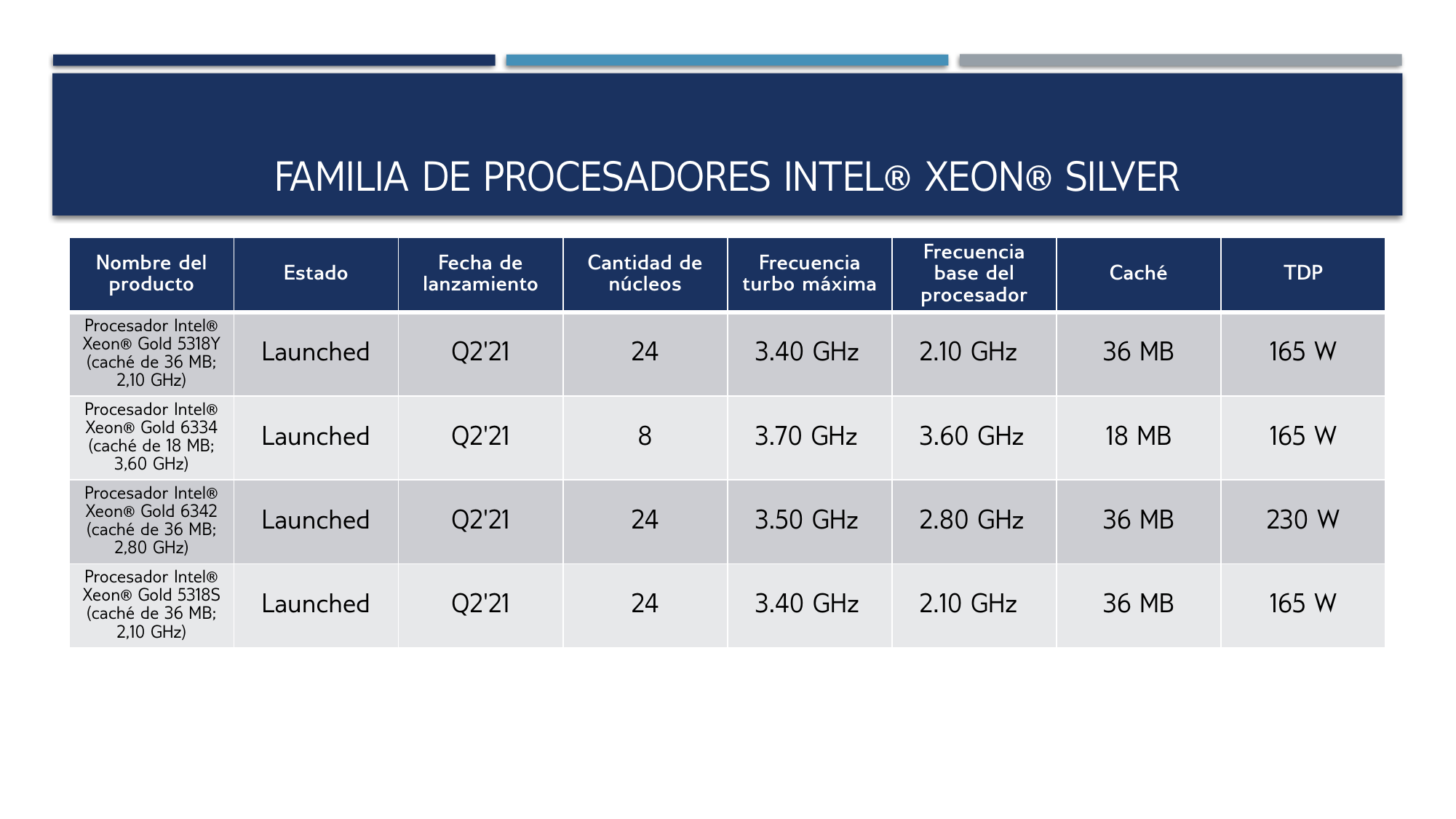

# Familia de procesadores Intel® Xeon® Silver
| Nombre del producto | Estado | Fecha de lanzamiento | Cantidad de núcleos | Frecuencia turbo máxima | Frecuencia base del procesador | Caché | TDP |
| --- | --- | --- | --- | --- | --- | --- | --- |
| Procesador Intel® Xeon® Gold 5318Y (caché de 36 MB; 2,10 GHz) | Launched | Q2'21 | 24 | 3.40 GHz | 2.10 GHz | 36 MB | 165 W |
| Procesador Intel® Xeon® Gold 6334 (caché de 18 MB; 3,60 GHz) | Launched | Q2'21 | 8 | 3.70 GHz | 3.60 GHz | 18 MB | 165 W |
| Procesador Intel® Xeon® Gold 6342 (caché de 36 MB; 2,80 GHz) | Launched | Q2'21 | 24 | 3.50 GHz | 2.80 GHz | 36 MB | 230 W |
| Procesador Intel® Xeon® Gold 5318S (caché de 36 MB; 2,10 GHz) | Launched | Q2'21 | 24 | 3.40 GHz | 2.10 GHz | 36 MB | 165 W |